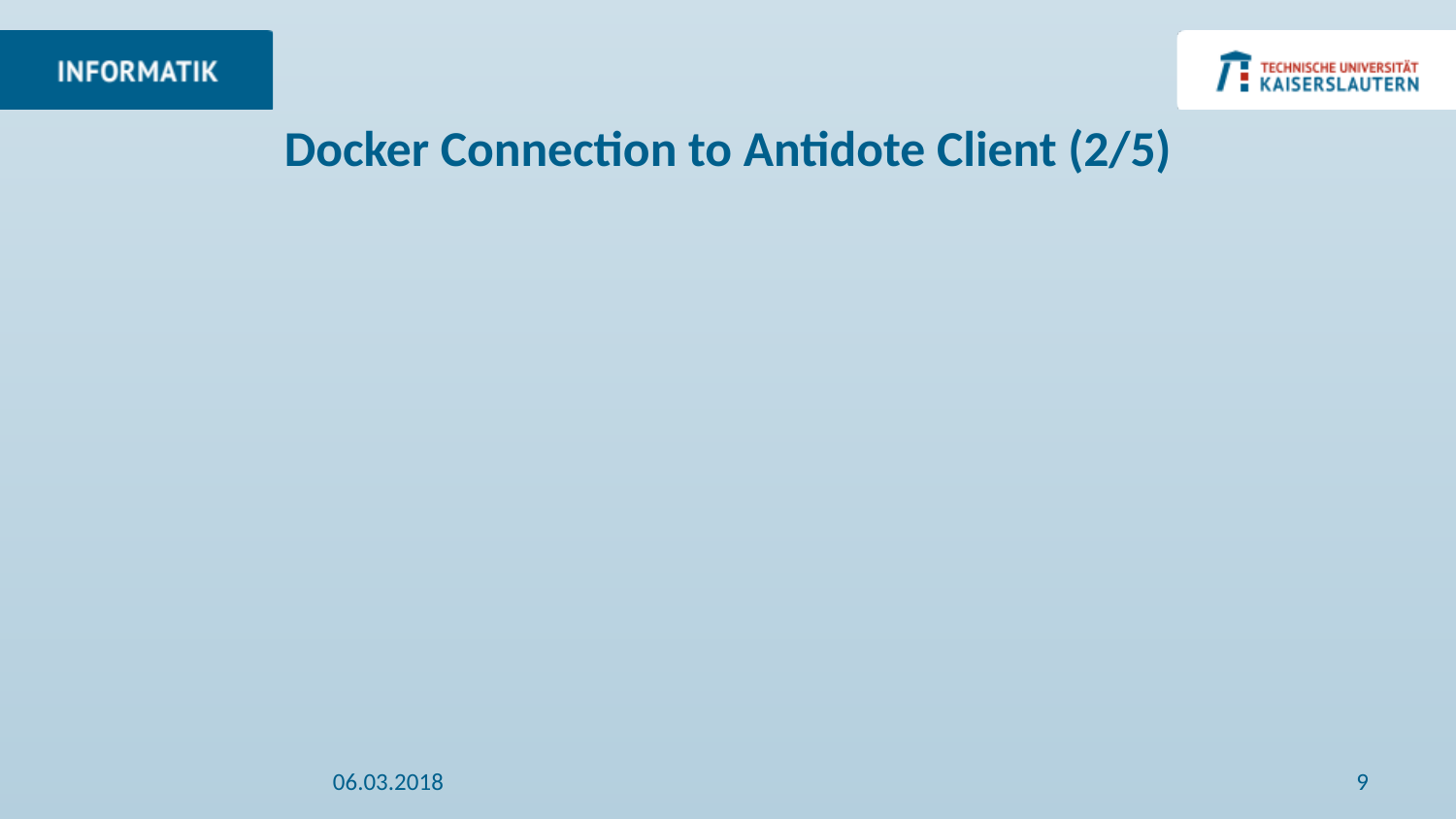

# Docker Connection to Antidote Client (2/5)

06.03.2018
9